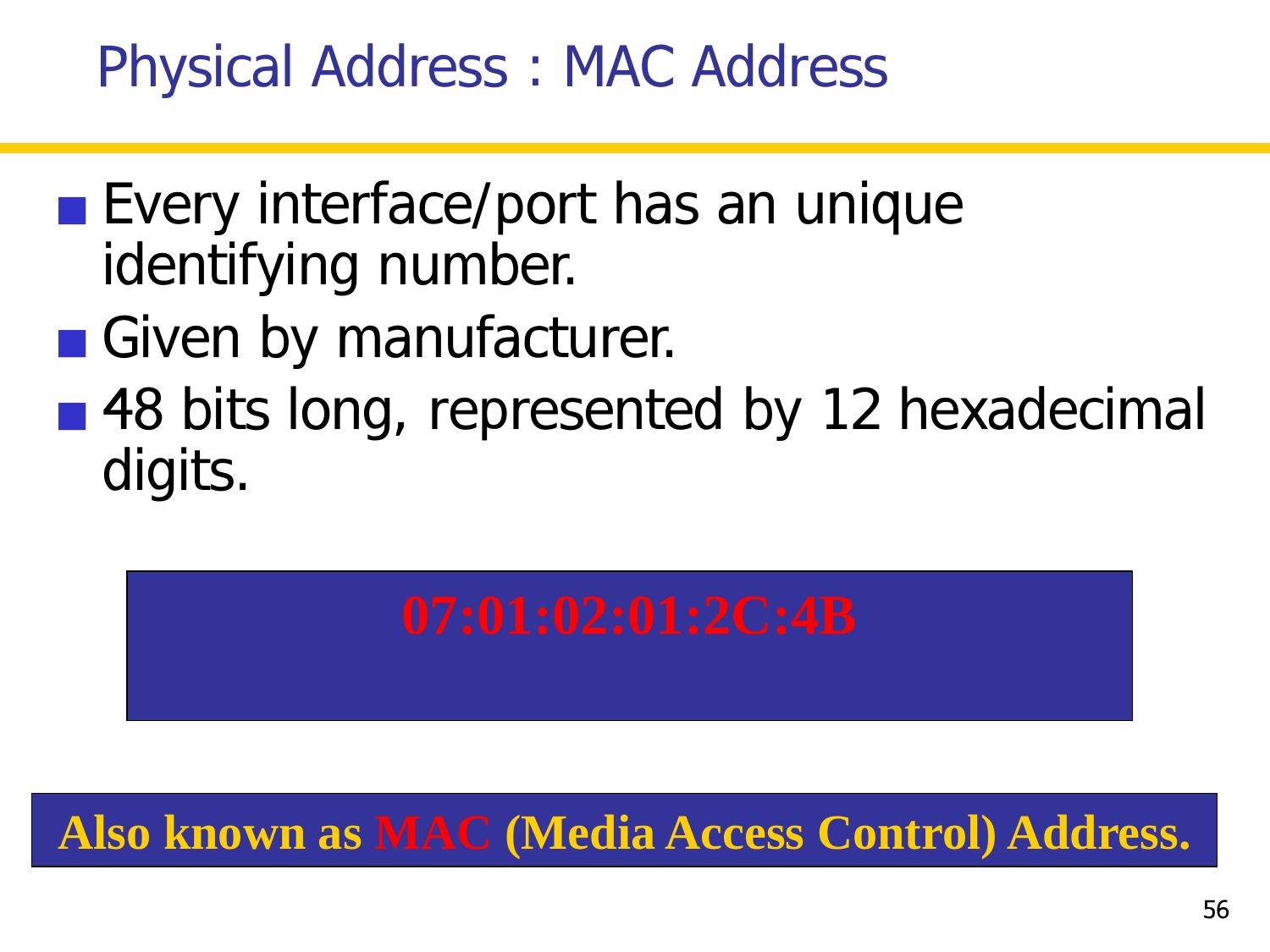

Physical Address : MAC Address
Every interface/port has an unique identifying number.
Given by manufacturer.
48 bits long, represented by 12 hexadecimal digits.

07:01:02:01:2C:4B
Also known as MAC (Media Access Control) Address.
56